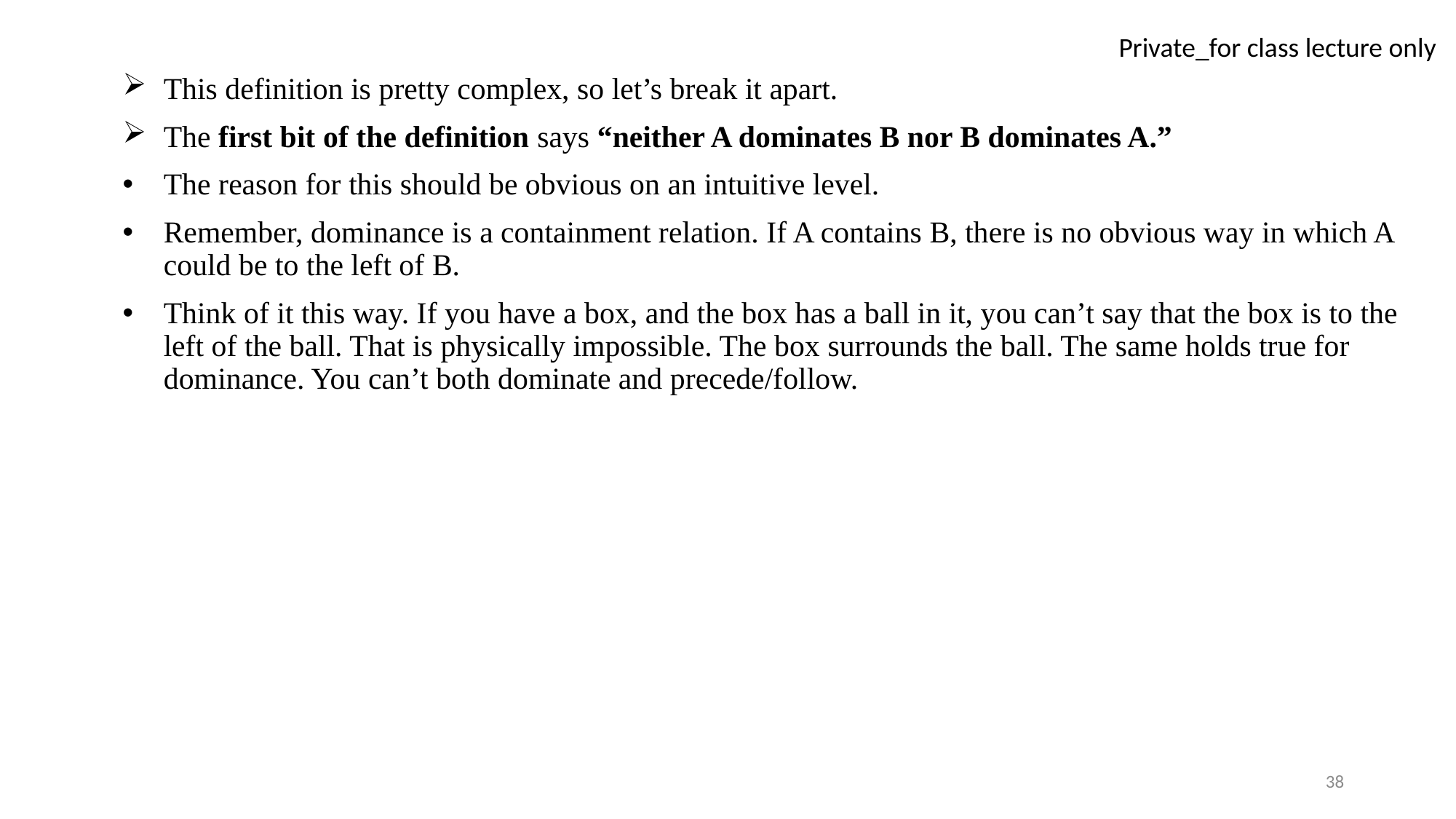

This definition is pretty complex, so let’s break it apart.
The first bit of the definition says “neither A dominates B nor B dominates A.”
The reason for this should be obvious on an intuitive level.
Remember, dominance is a containment relation. If A contains B, there is no obvious way in which A could be to the left of B.
Think of it this way. If you have a box, and the box has a ball in it, you can’t say that the box is to the left of the ball. That is physically impossible. The box surrounds the ball. The same holds true for dominance. You can’t both dominate and precede/follow.
38